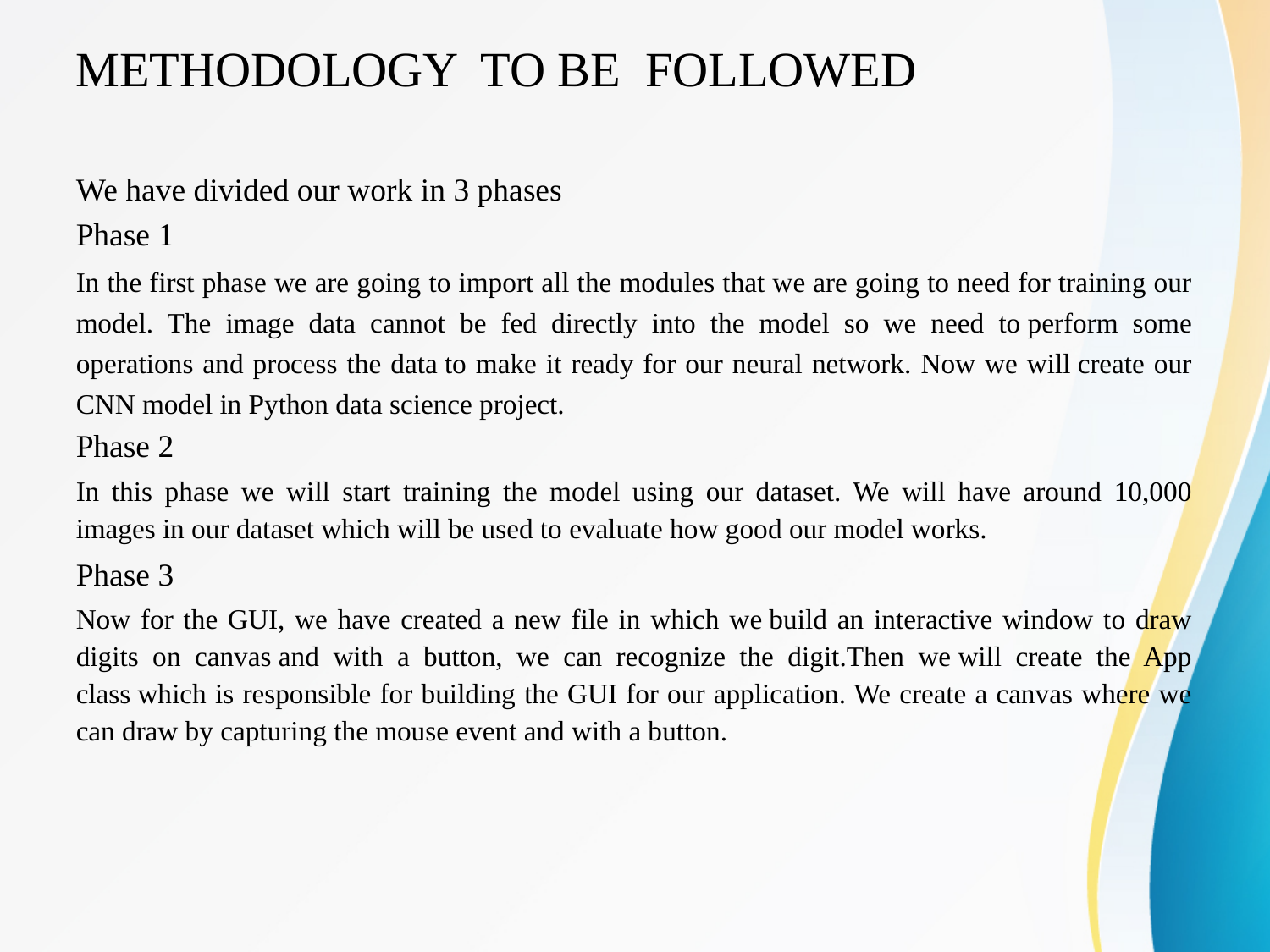

# METHODOLOGY  TO BE  FOLLOWED
We have divided our work in 3 phases
Phase 1
In the first phase we are going to import all the modules that we are going to need for training our model. The image data cannot be fed directly into the model so we need to perform some operations and process the data to make it ready for our neural network. Now we will create our CNN model in Python data science project.
Phase 2
In this phase we will start training the model using our dataset. We will have around 10,000 images in our dataset which will be used to evaluate how good our model works.
Phase 3
Now for the GUI, we have created a new file in which we build an interactive window to draw digits on canvas and with a button, we can recognize the digit.Then we will create the App class which is responsible for building the GUI for our application. We create a canvas where we can draw by capturing the mouse event and with a button.